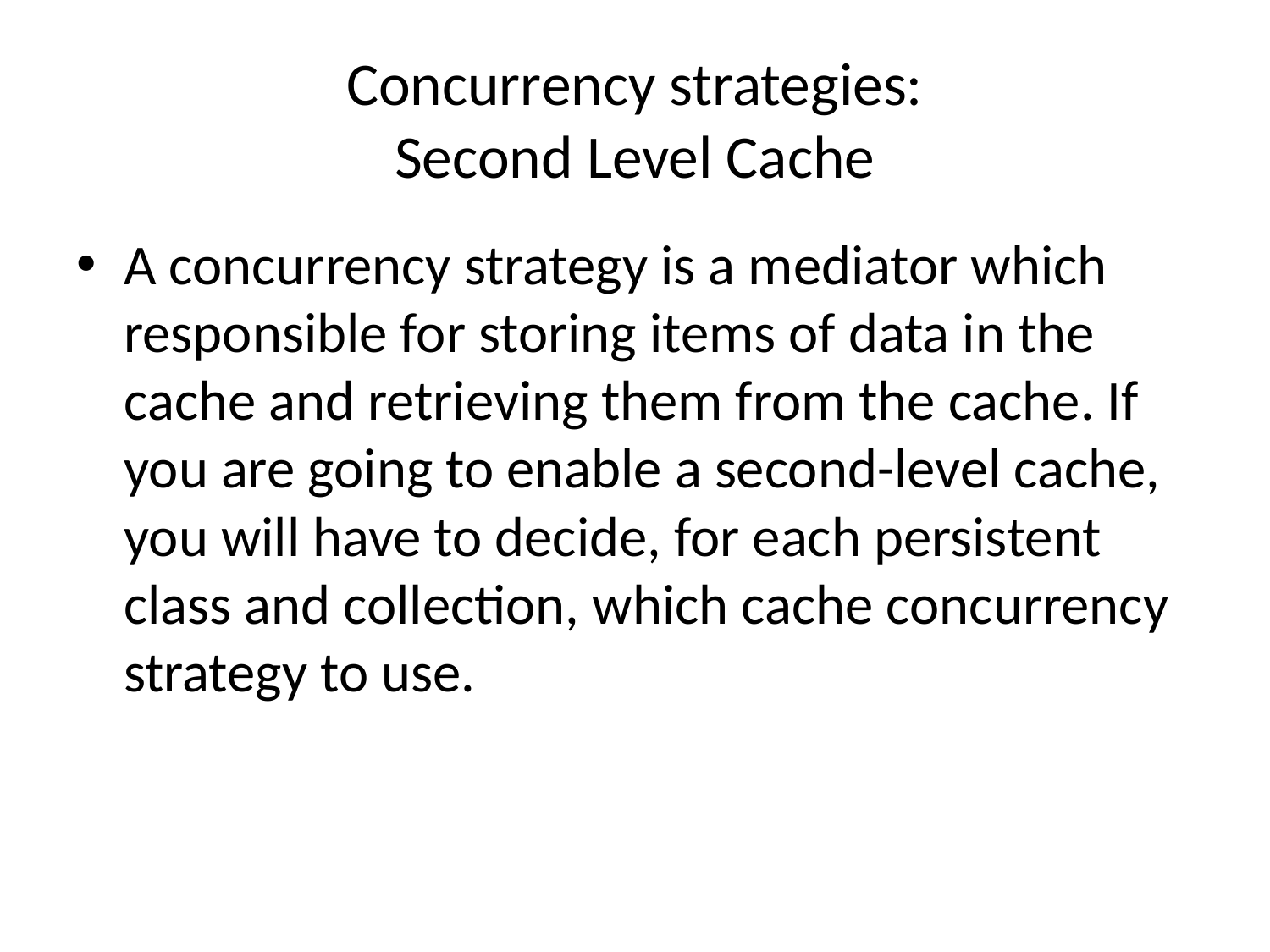

# Concurrency strategies: Second Level Cache
A concurrency strategy is a mediator which responsible for storing items of data in the cache and retrieving them from the cache. If you are going to enable a second-level cache, you will have to decide, for each persistent class and collection, which cache concurrency strategy to use.